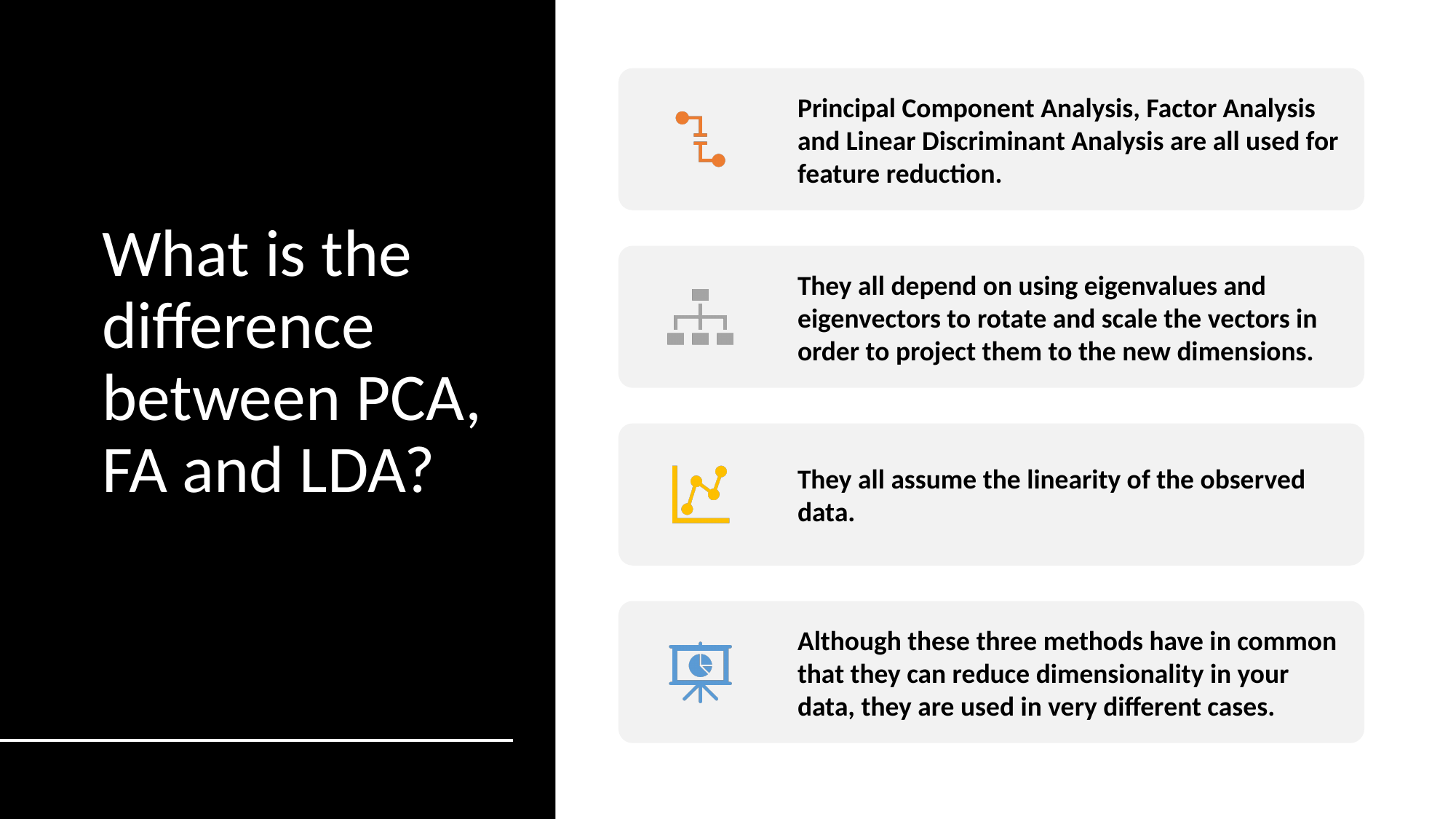

What is the difference between PCA, FA and LDA?
Principal Component Analysis, Factor Analysis and Linear Discriminant Analysis are all used for feature reduction.
They all depend on using eigenvalues and eigenvectors to rotate and scale the vectors in order to project them to the new dimensions.
They all assume the linearity of the observed data.
Although these three methods have in common that they can reduce dimensionality in your data, they are used in very different cases.